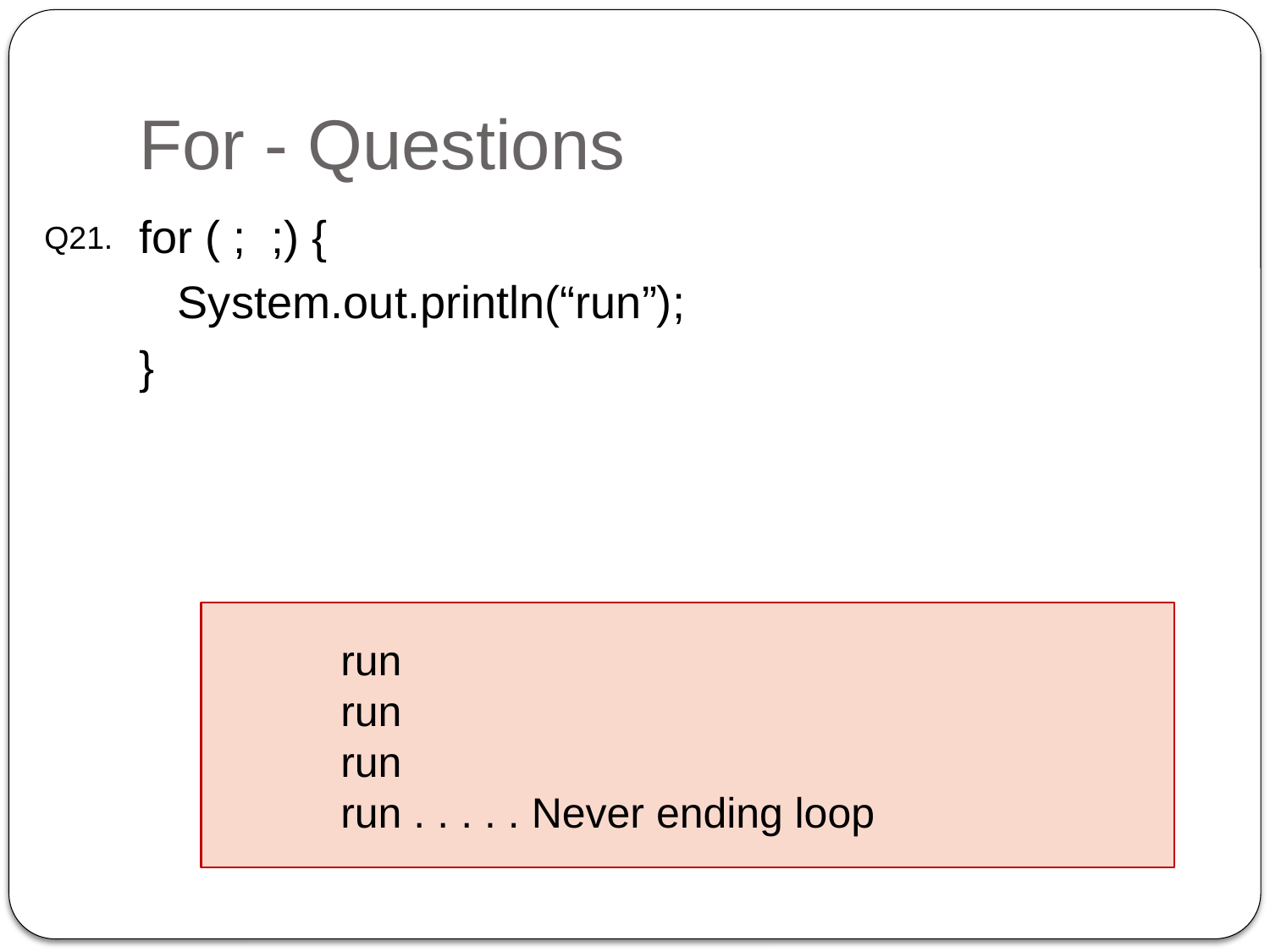

# For - Questions
for ( ;  ;) {
	System.out.println(“run”);
}
Q21.
	run
	run
	run
	run . . . . . Never ending loop